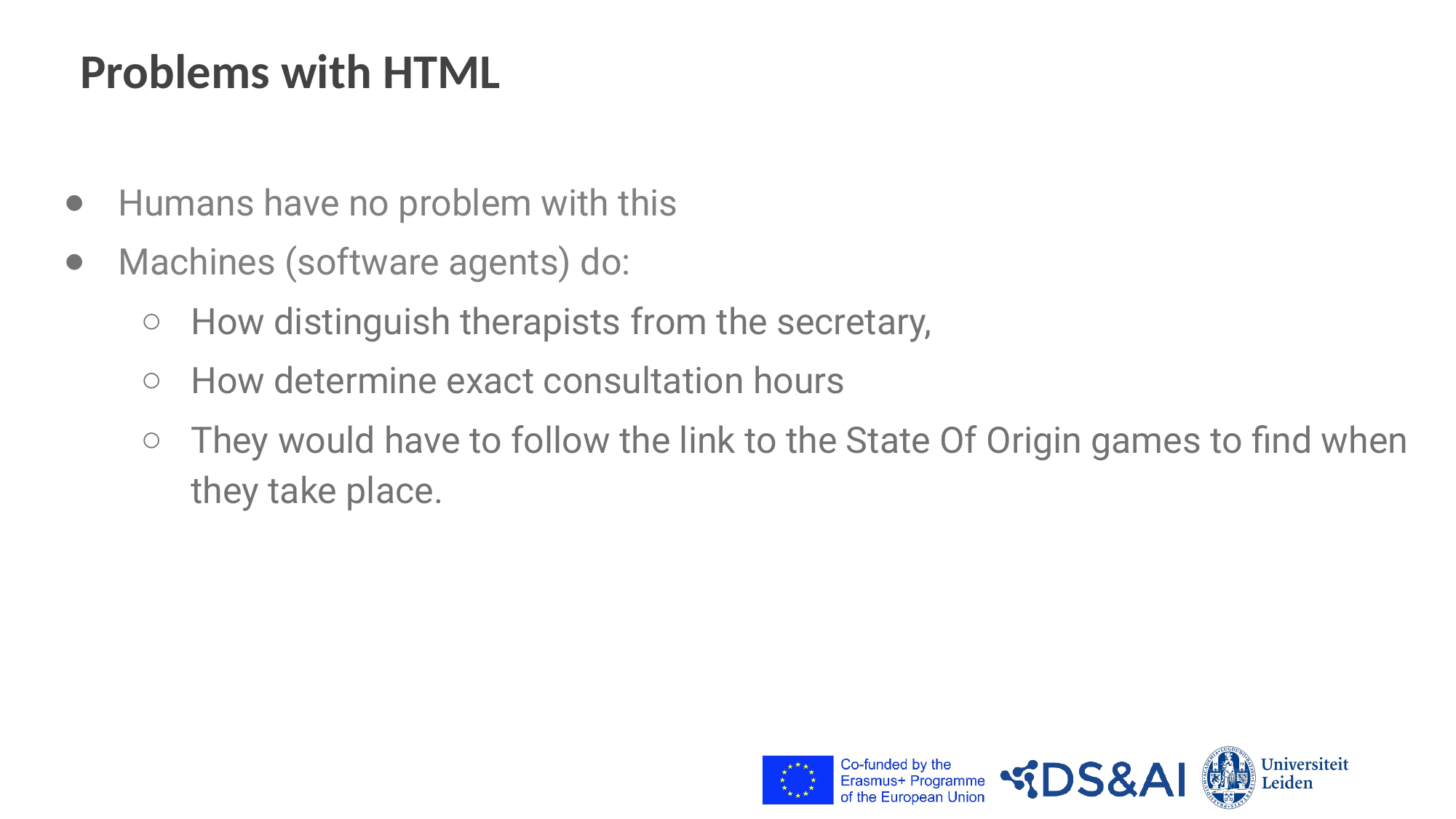

# Problems with HTML
Humans have no problem with this
Machines (software agents) do:
How distinguish therapists from the secretary,
How determine exact consultation hours
They would have to follow the link to the State Of Origin games to find when they take place.
24